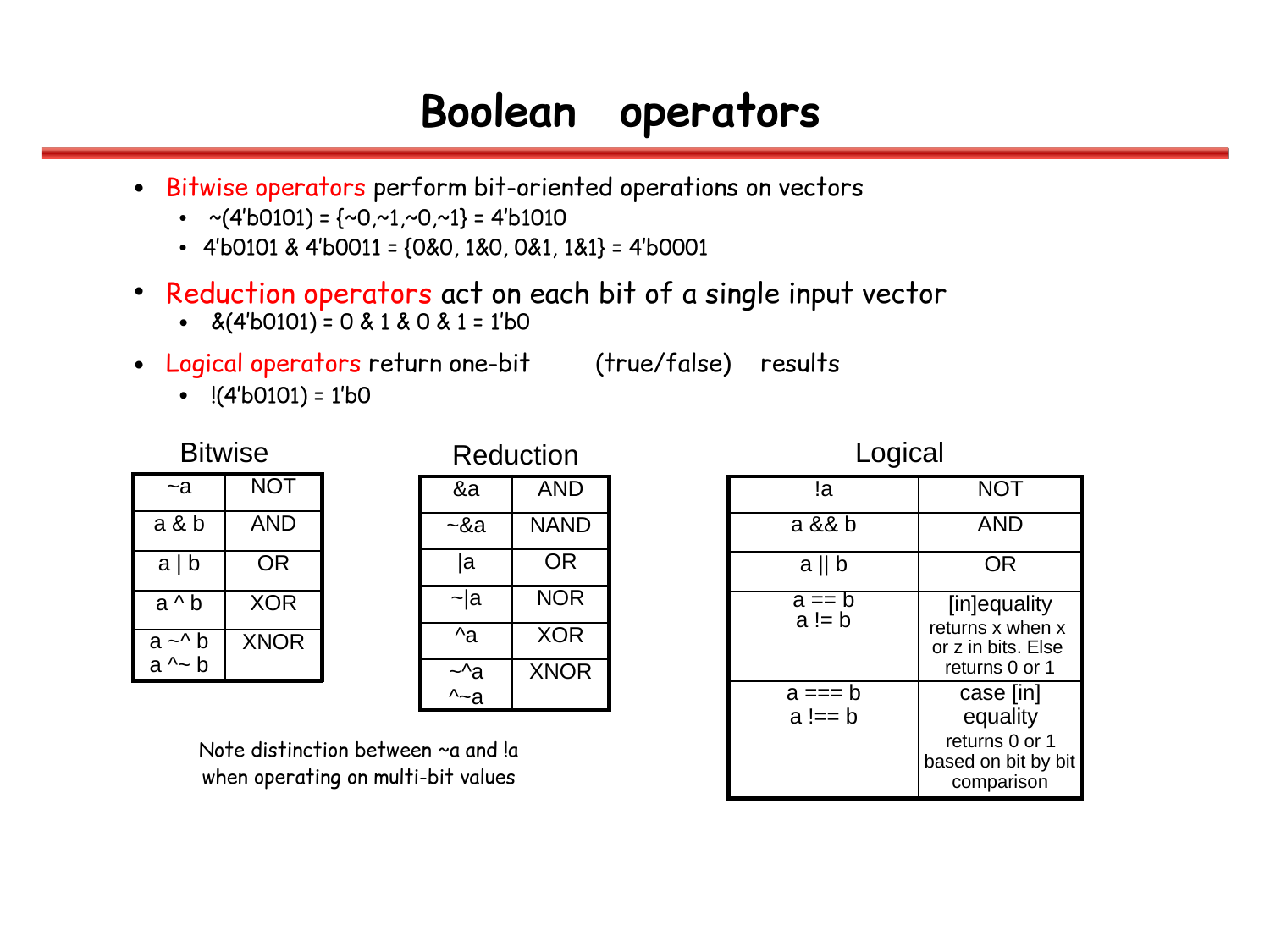

Boolean
operators

•
Bitwise operators perform bit-oriented operations on vectors
•    ~(4’b0101) = {~0,~1,~0,~1} = 4’b1010
•   4’b0101 & 4’b0011 = {0&0, 1&0, 0&1, 1&1} = 4’b0001
Reduction operators act on each bit of a single input vector
•
•
&(4’b0101) = 0 & 1 & 0 & 1 = 1’b0
•
Logical operators return one-bit
(true/false)
results
•
!(4’b0101) = 1’b0
Bitwise
Logical
Reduction

~a
NOT

&a
AND

!a
NOT

a & b
AND

a && b
AND

~&a
NAND

|a
OR

a | b
OR

a || b
OR

~|a
NOR

a ^ b
XOR

a == b a != b
[in]equality
or z in bits. Else returns 0 or 1
returns x when x

^a
XOR

a ~^ b a ^~ b
XNOR

~^a
^~a
XNOR

a === b a !== b
case [in] equality returns 0 or 1
based on bit by bit
comparison

Note distinction between ~a and !a
when operating on multi-bit values